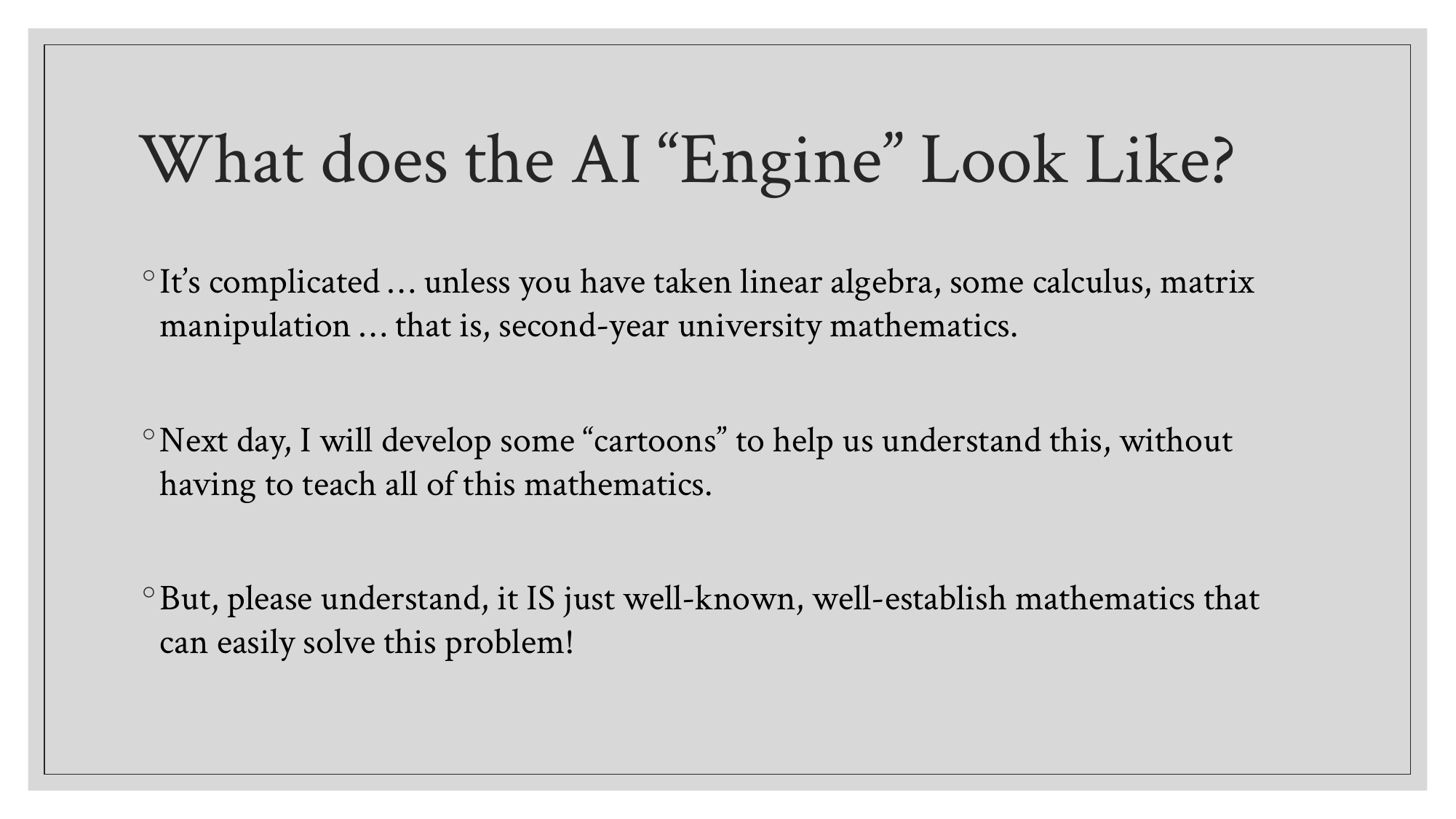

# What does the AI “Engine” Look Like?
It’s complicated … unless you have taken linear algebra, some calculus, matrix manipulation … that is, second-year university mathematics.

Next day, I will develop some “cartoons” to help us understand this, without having to teach all of this mathematics.

But, please understand, it IS just well-known, well-establish mathematics that can easily solve this problem!